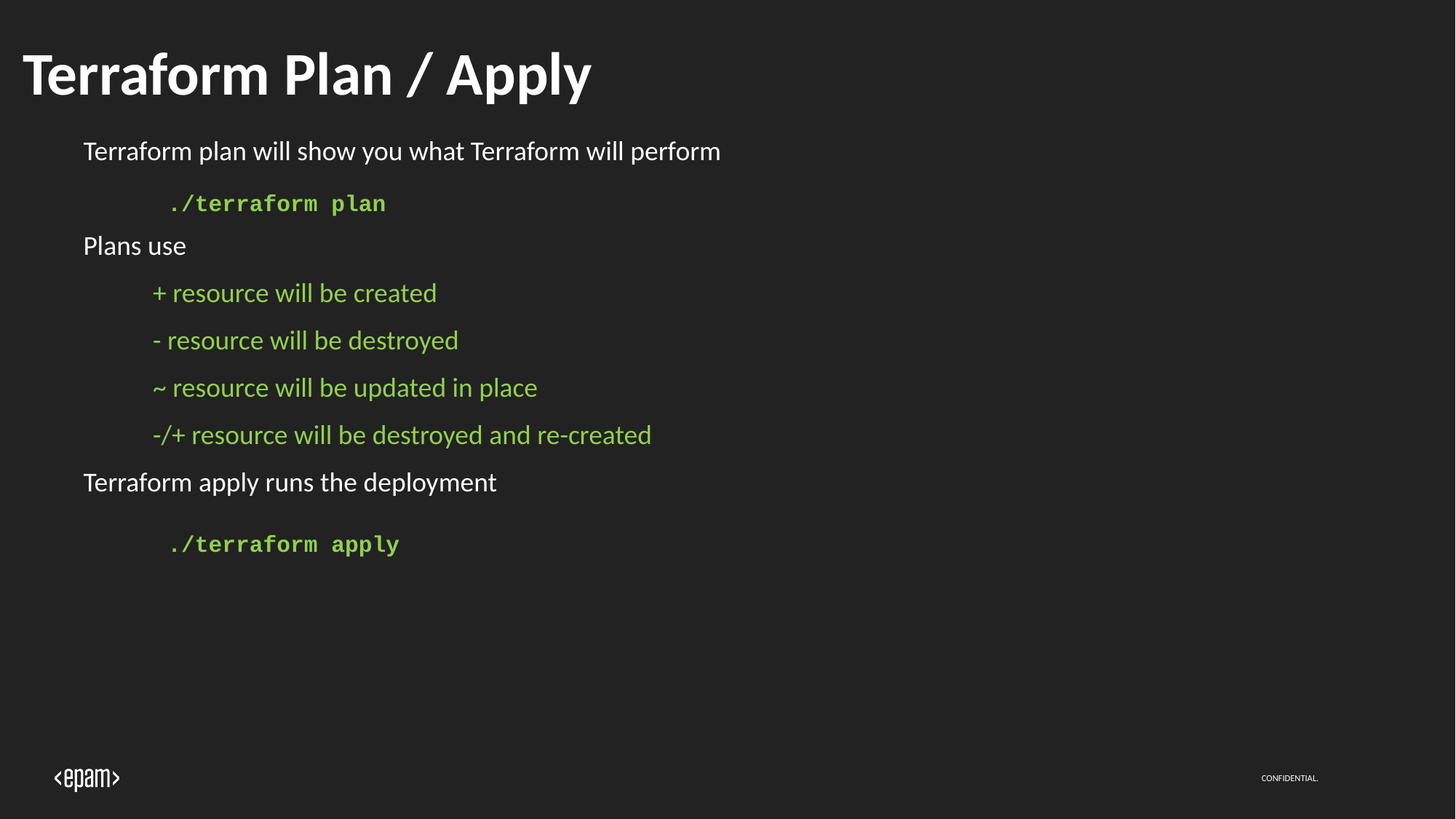

# Terraform Plan / Apply
Terraform plan will show you what Terraform will perform

Plans use
+ resource will be created
- resource will be destroyed
~ resource will be updated in place
-/+ resource will be destroyed and re-created
Terraform apply runs the deployment

./terraform plan
./terraform apply